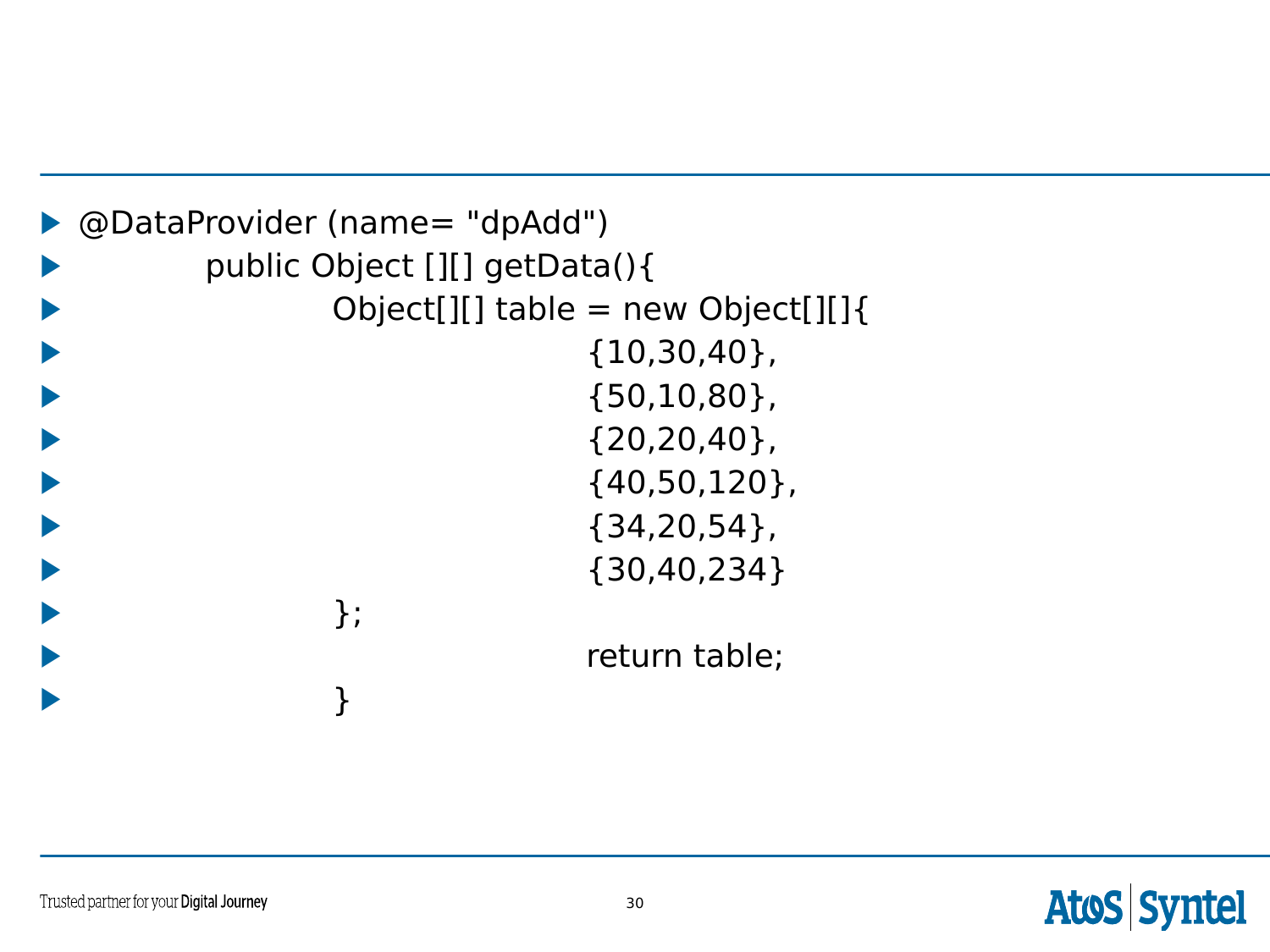

@DataProvider (name= "dpAdd")
	public Object [][] getData(){
		Object[][] table = new Object[][]{
				{10,30,40},
				{50,10,80},
				{20,20,40},
				{40,50,120},
				{34,20,54},
				{30,40,234}
		};
				return table;
		}